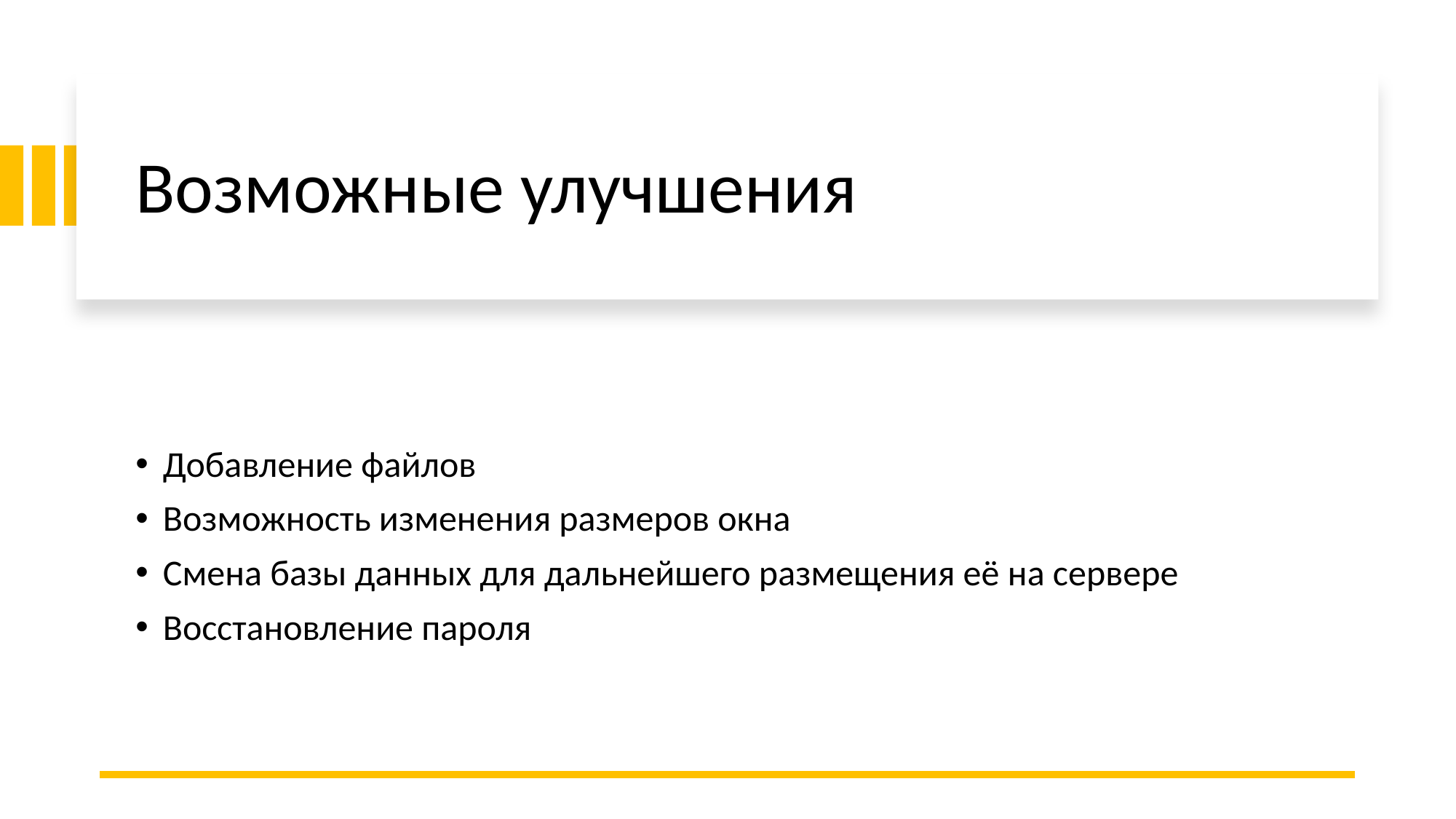

# Возможные улучшения

Добавление файлов
Возможность изменения размеров окна
Смена базы данных для дальнейшего размещения её на сервере
Восстановление пароля